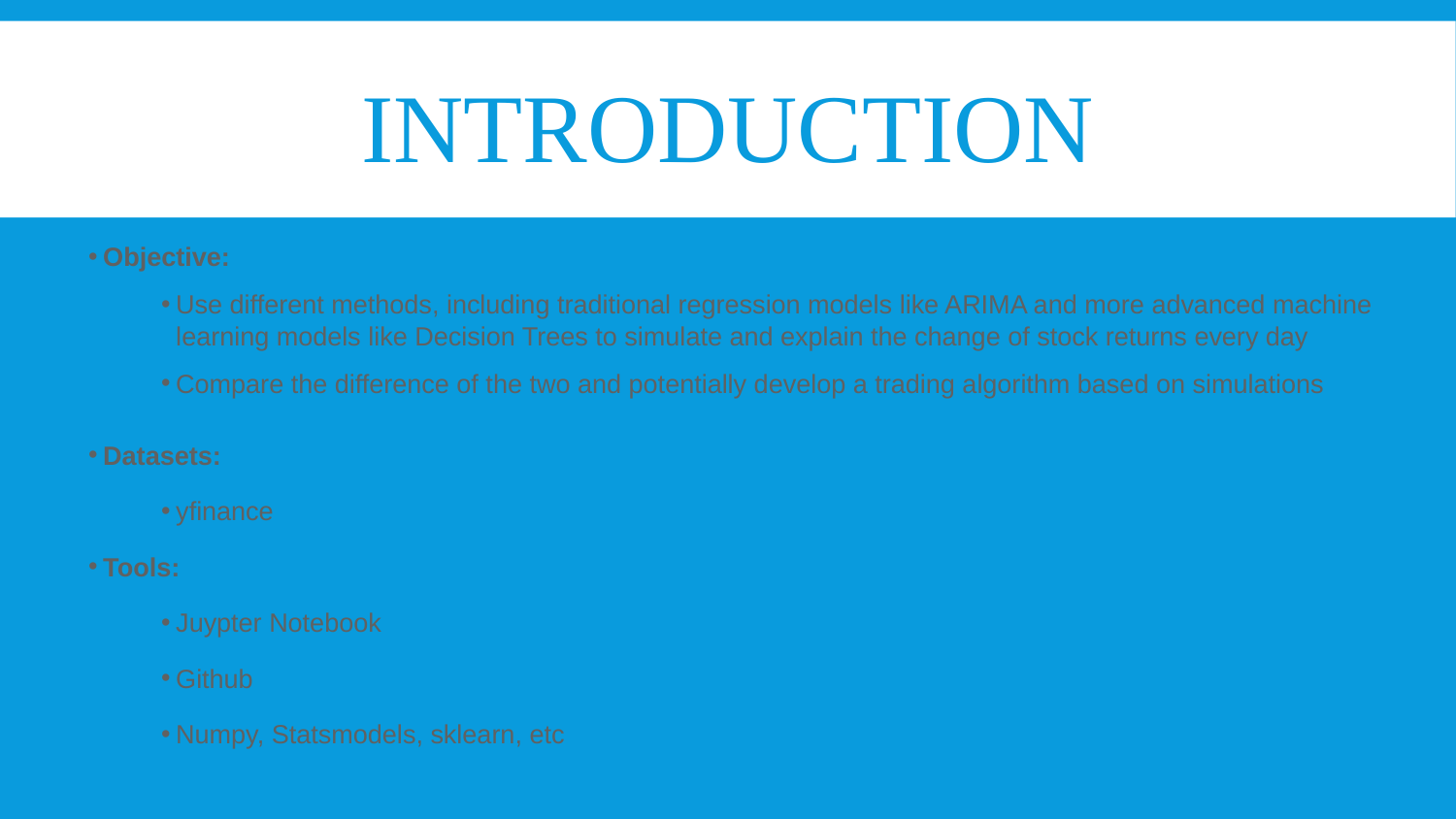

# Introduction

Objective:
Use different methods, including traditional regression models like ARIMA and more advanced machine learning models like Decision Trees to simulate and explain the change of stock returns every day
Compare the difference of the two and potentially develop a trading algorithm based on simulations
Datasets:
yfinance
Tools:
Juypter Notebook
Github
Numpy, Statsmodels, sklearn, etc